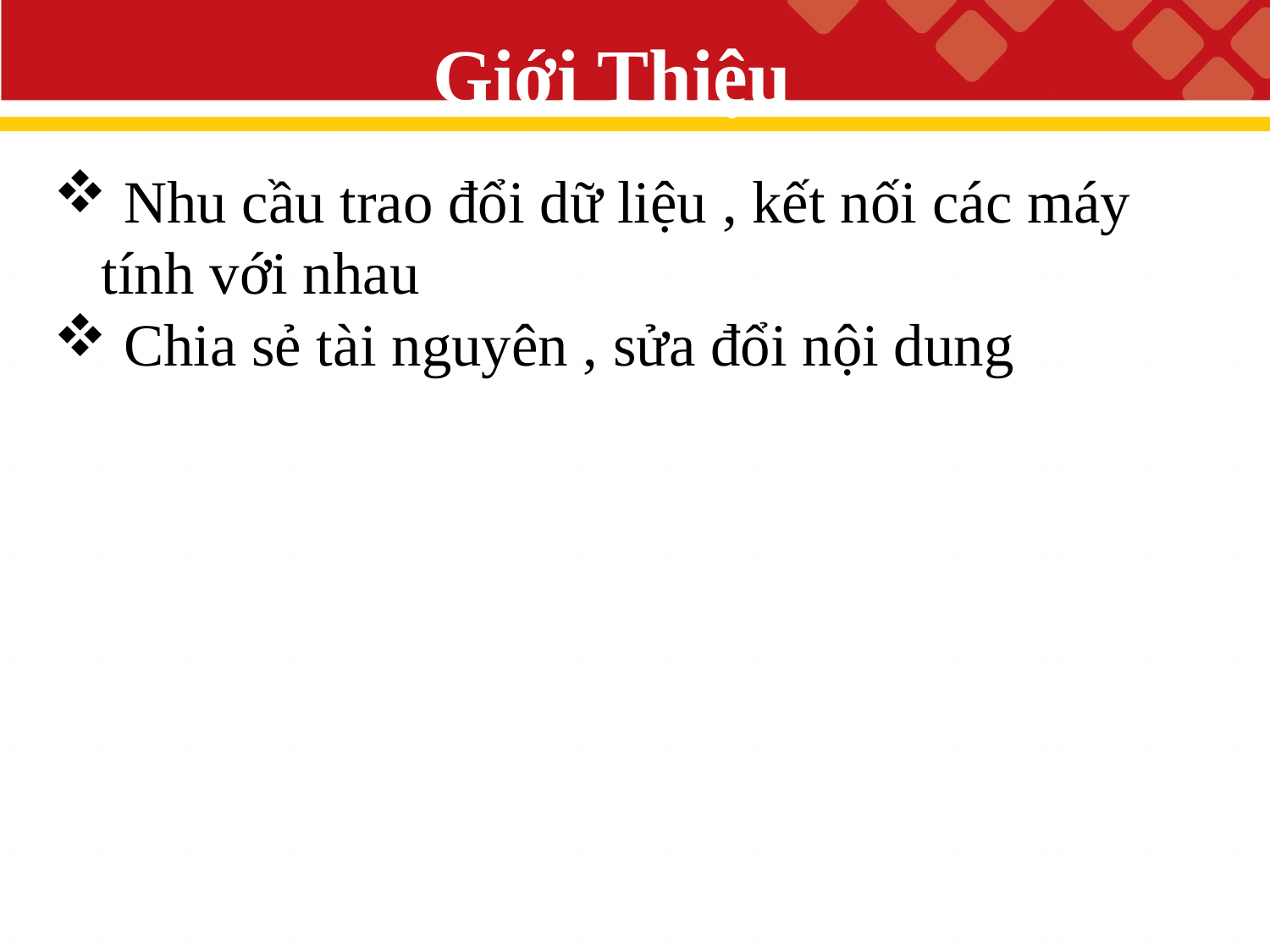

# Giới Thiệu
 Nhu cầu trao đổi dữ liệu , kết nối các máy tính với nhau
 Chia sẻ tài nguyên , sửa đổi nội dung